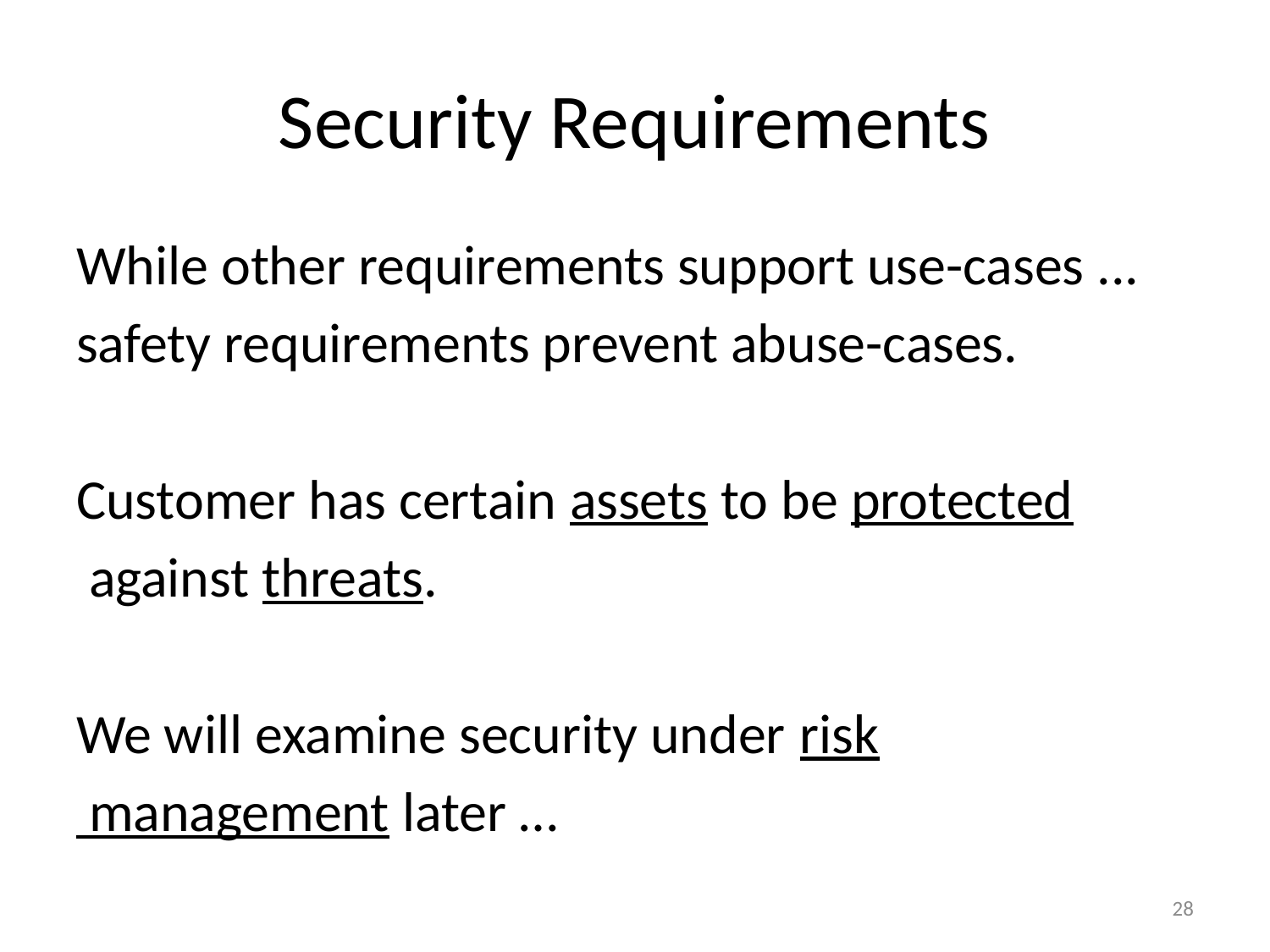

# Security Requirements
While other requirements support use-cases ...
safety requirements prevent abuse-cases.

Customer has certain assets to be protected
 against threats.

We will examine security under risk
 management later …
28